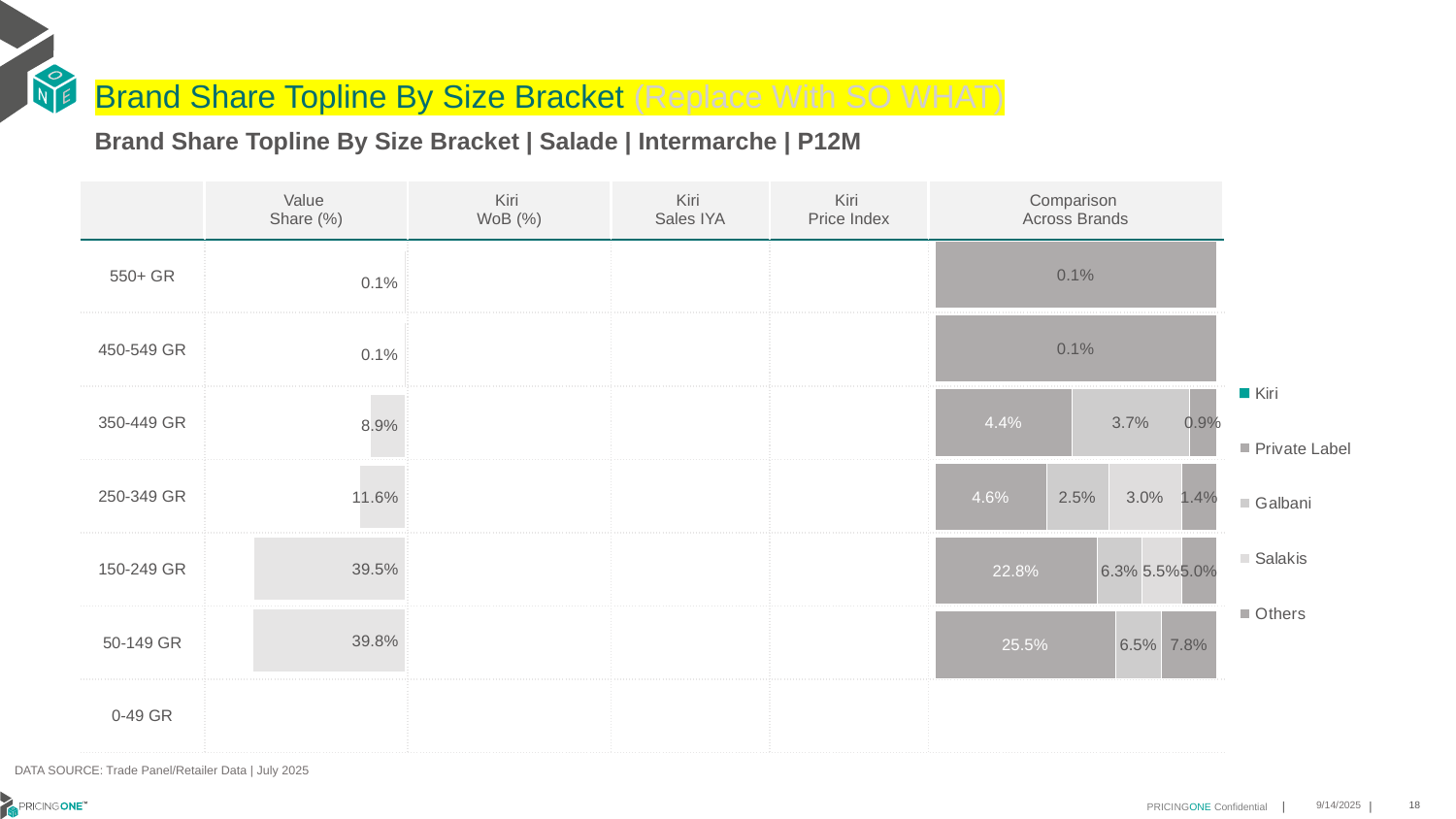

# Brand Share Topline By Size Bracket (Replace With SO WHAT)
Brand Share Topline By Size Bracket | Salade | Intermarche | P12M
|  | Value Share (%) | Kiri WoB (%) | Kiri Sales IYA | Kiri Price Index | Comparison Across Brands |
| --- | --- | --- | --- | --- | --- |
| 550+ GR |  |  |  |  |  |
| 450-549 GR |  |  |  |  |  |
| 350-449 GR |  |  |  |  |  |
| 250-349 GR |  |  |  |  |  |
| 150-249 GR |  |  |  |  |  |
| 50-149 GR |  |  |  |  |  |
| 0-49 GR |  |  |  |  |  |

### Chart

| Category | Kiri | Private Label | Galbani | Salakis | Others |
|---|---|---|---|---|---|
| 550+ GR | None | None | None | None | 0.0010588329459832054 |
| 450-549 GR | None | None | None | None | 0.0007825140203652709 |
| 350-449 GR | None | 0.04364763885539147 | 0.037097002897101106 | None | 0.008731083464955759 |
| 250-349 GR | None | 0.046009955935826144 | 0.025489995312311532 | 0.03023153033598581 | 0.014370327160874883 |
| 150-249 GR | None | 0.22755458516457575 | 0.06280156993458519 | 0.05481055692562049 | 0.049840253452017515 |
| 50-149 GR | None | 0.25471159198903015 | 0.06491346102571849 | None | 0.07794910057965723 |
| 0-49 GR | None | None | None | None | None |

### Chart

| Category | Value Share |
|---|---|
|  | 0.0010588329459832054 |

### Chart

| Category | Brand WoB % |
|---|---|
|  | None |
DATA SOURCE: Trade Panel/Retailer Data | July 2025

9/14/2025
18